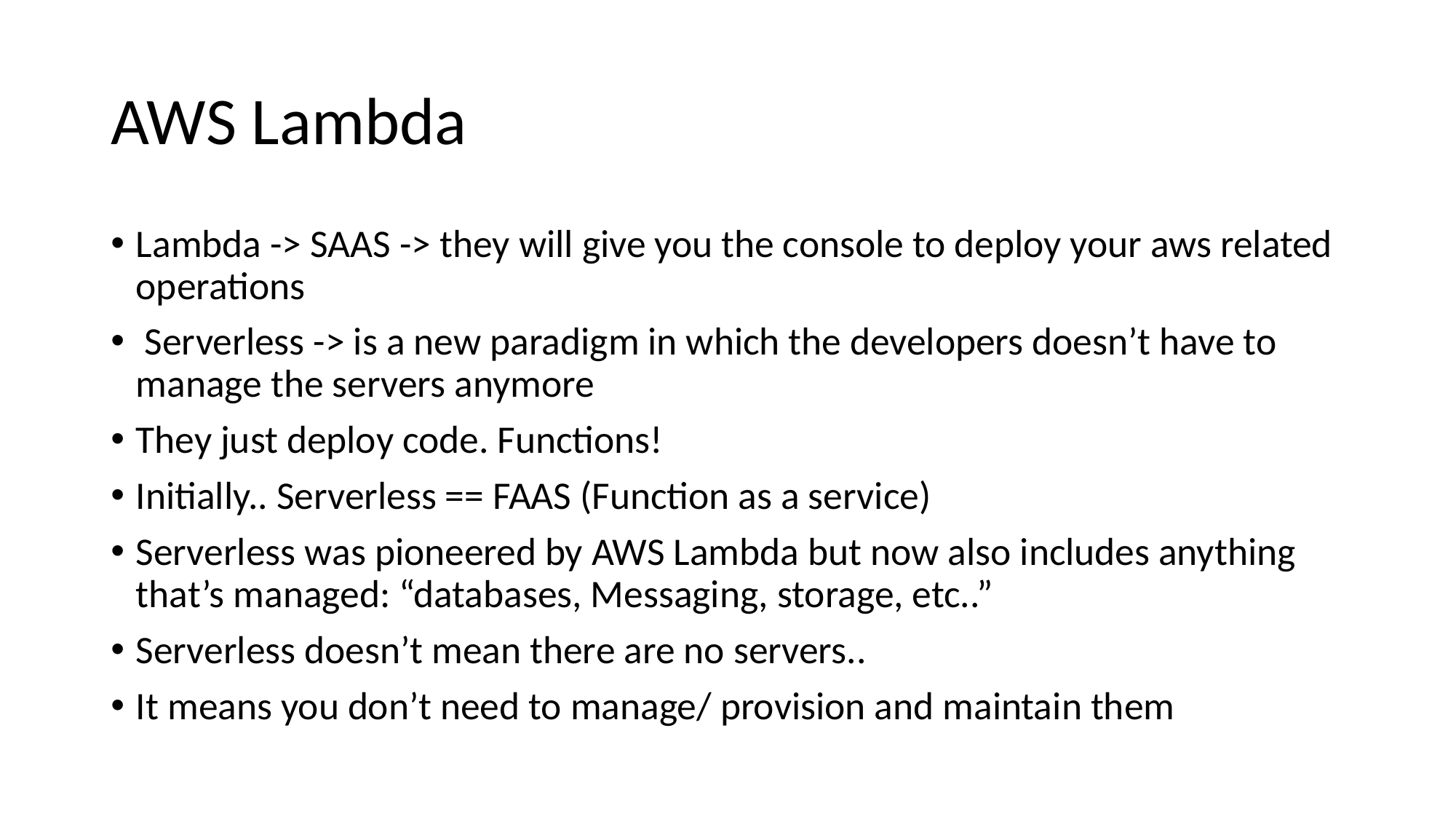

# AWS Lambda
Lambda -> SAAS -> they will give you the console to deploy your aws related operations
 Serverless -> is a new paradigm in which the developers doesn’t have to manage the servers anymore
They just deploy code. Functions!
Initially.. Serverless == FAAS (Function as a service)
Serverless was pioneered by AWS Lambda but now also includes anything that’s managed: “databases, Messaging, storage, etc..”
Serverless doesn’t mean there are no servers..
It means you don’t need to manage/ provision and maintain them